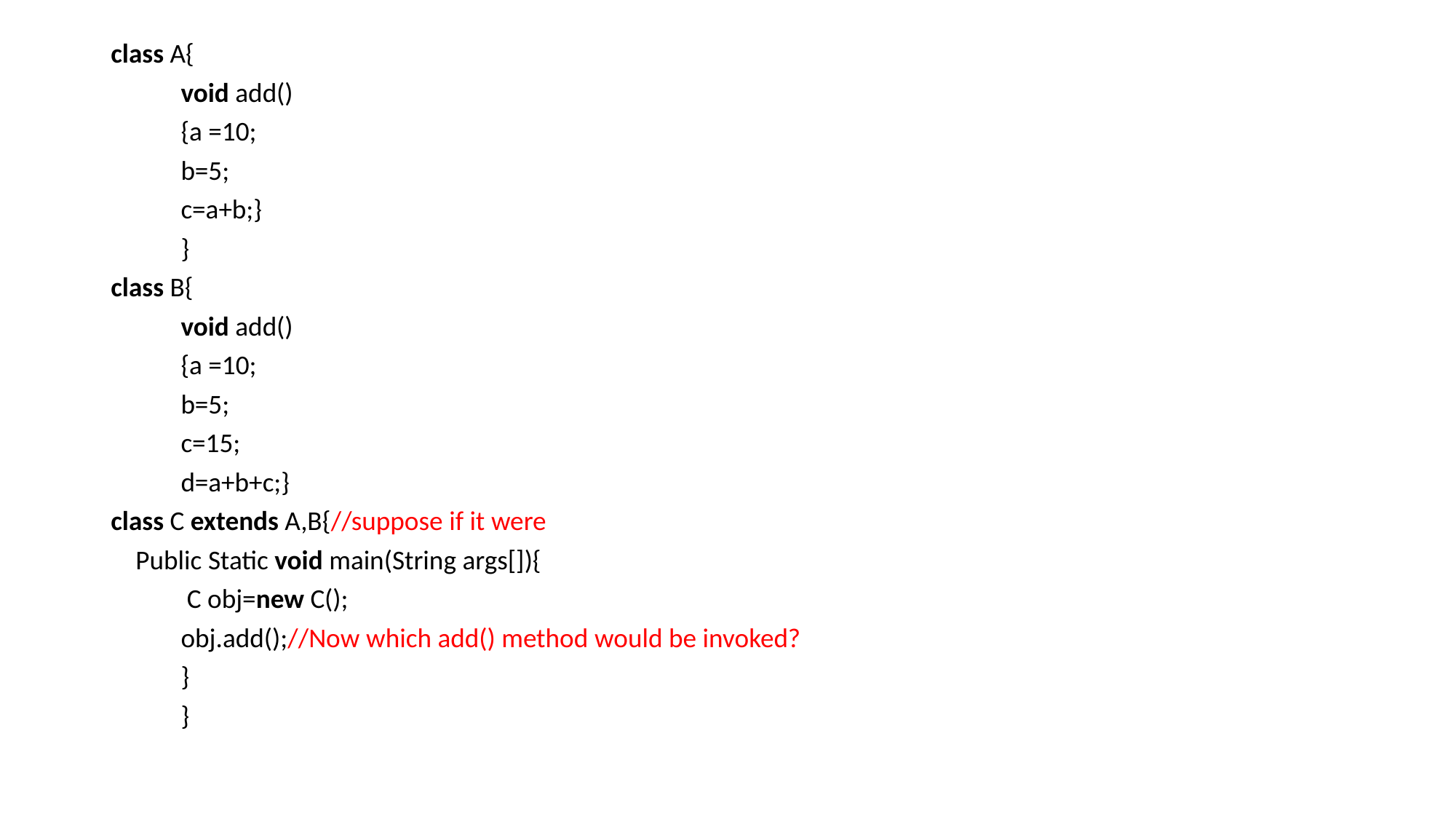

class A{
	void add()
		{a =10;
		b=5;
		c=a+b;}
		}
class B{
	void add()
		{a =10;
		b=5;
		c=15;
		d=a+b+c;}
class C extends A,B{//suppose if it were
    Public Static void main(String args[]){
		 C obj=new C();
		obj.add();//Now which add() method would be invoked?
		}
	}